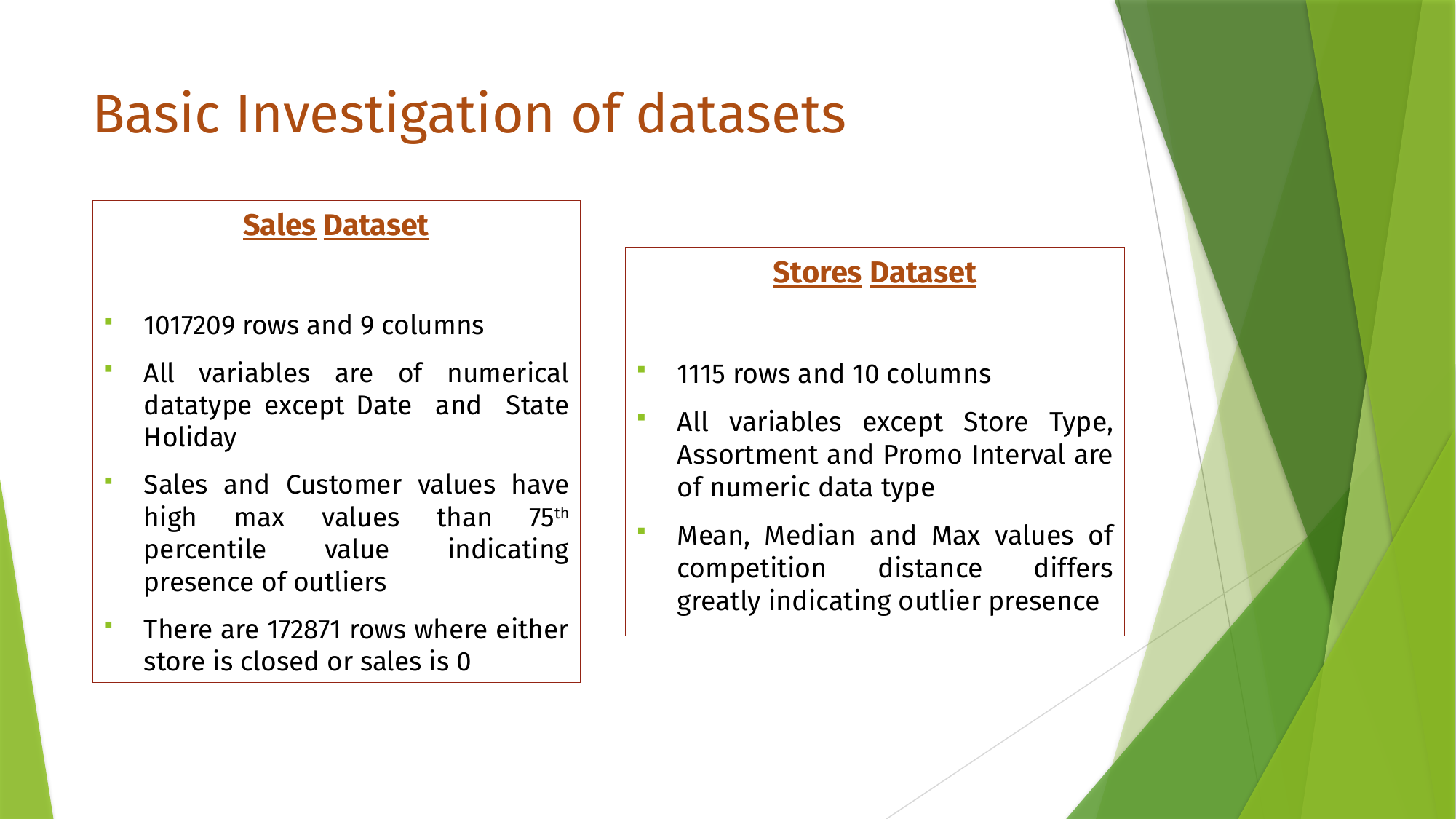

# Basic Investigation of datasets
Sales Dataset

1017209 rows and 9 columns
All variables are of numerical datatype except Date  and  State Holiday
Sales and Customer values have high max values than 75th percentile value indicating presence of outliers
There are 172871 rows where either store is closed or sales is 0

Stores Dataset

1115 rows and 10 columns
All variables except Store Type, Assortment and Promo Interval are of numeric data type
Mean, Median and Max values of competition distance differs greatly indicating outlier presence